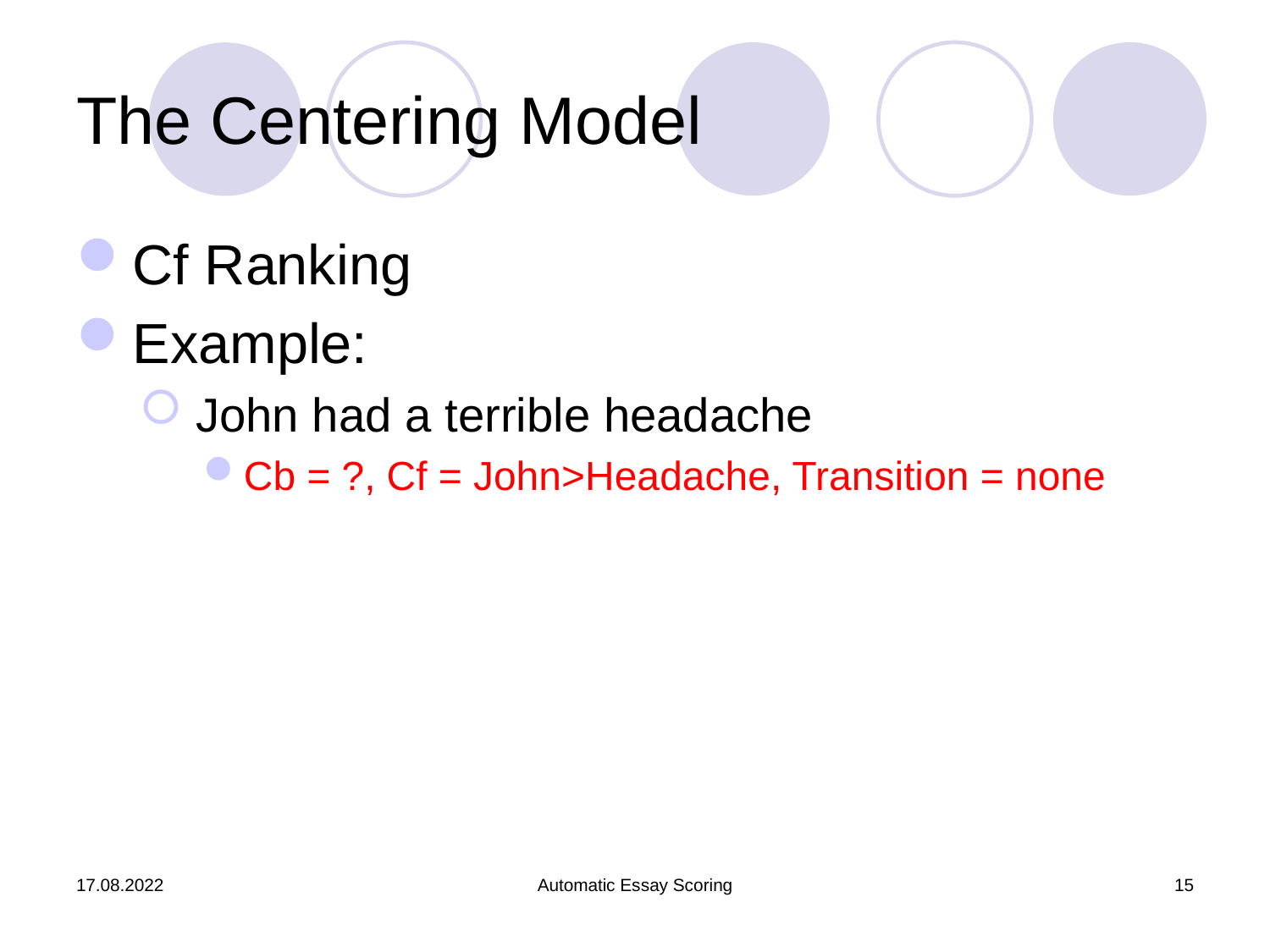

# The Centering Model
Cf Ranking
Example:
 John had a terrible headache
Cb = ?, Cf = John>Headache, Transition = none

17.08.2022
Automatic Essay Scoring
15